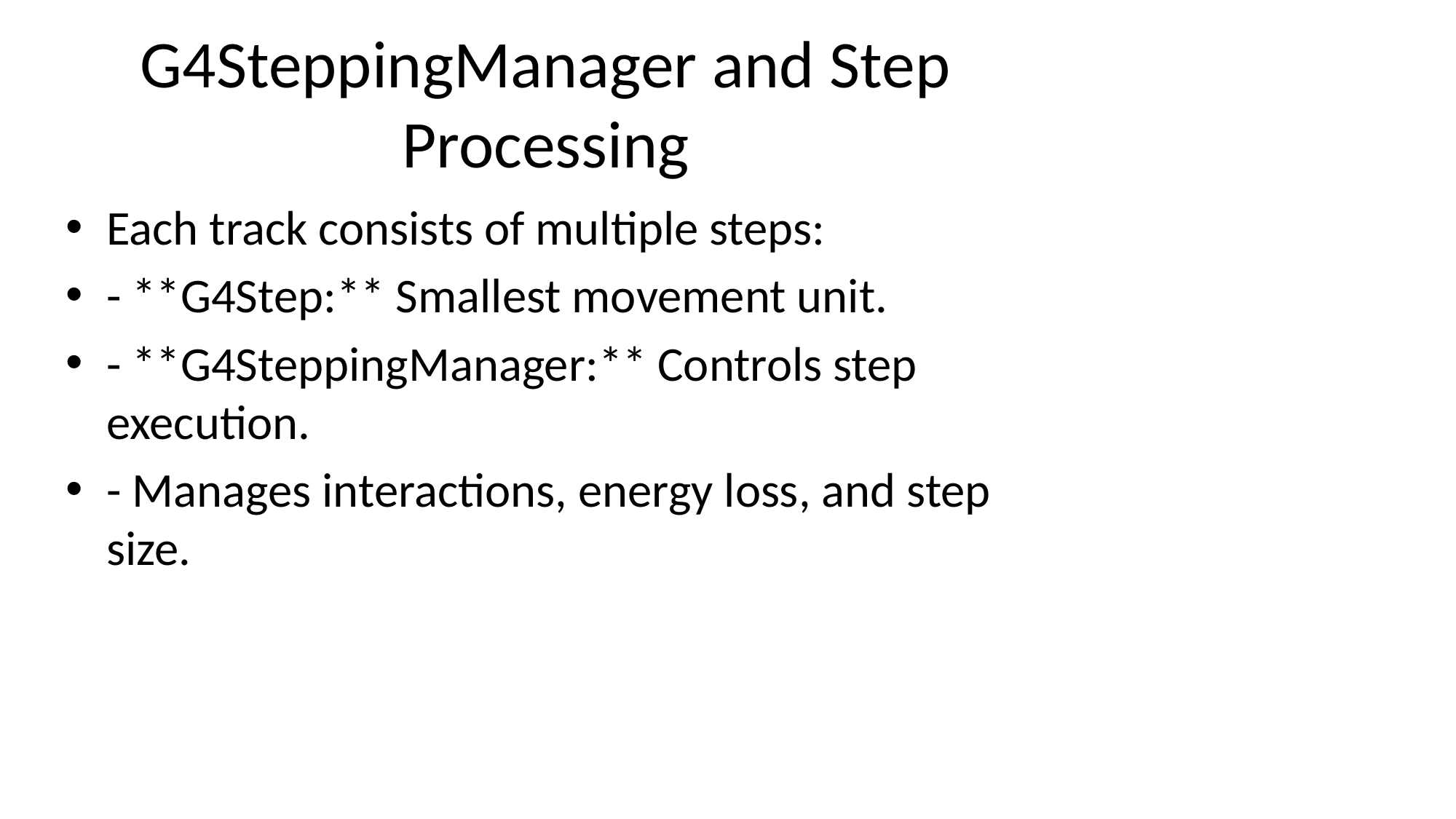

# G4SteppingManager and Step Processing
Each track consists of multiple steps:
- **G4Step:** Smallest movement unit.
- **G4SteppingManager:** Controls step execution.
- Manages interactions, energy loss, and step size.